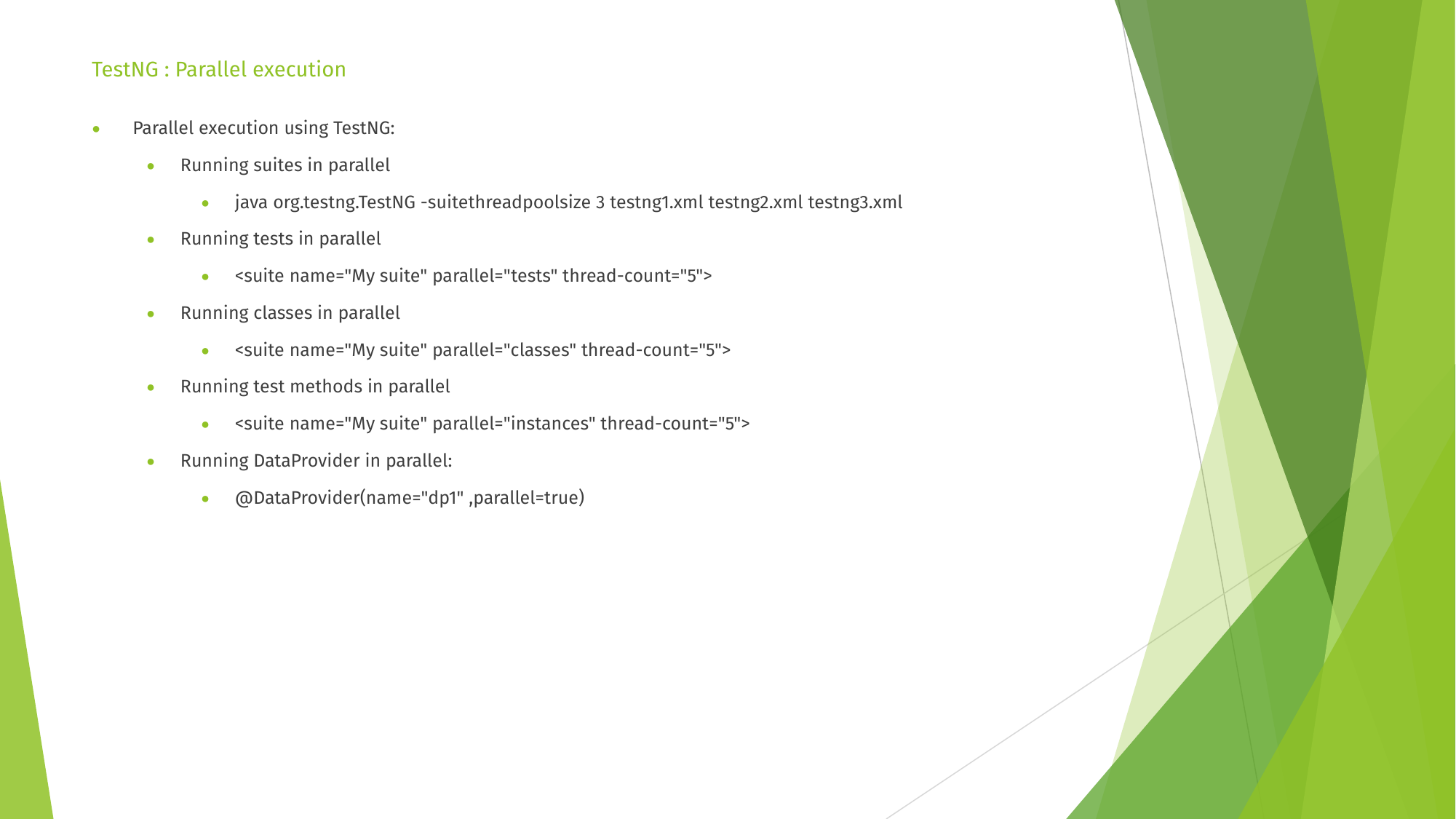

# TestNG : Parallel execution
Parallel execution using TestNG:
Running suites in parallel
java org.testng.TestNG -suitethreadpoolsize 3 testng1.xml testng2.xml testng3.xml
Running tests in parallel
<suite name="My suite" parallel="tests" thread-count="5">
Running classes in parallel
<suite name="My suite" parallel="classes" thread-count="5">
Running test methods in parallel
<suite name="My suite" parallel="instances" thread-count="5">
Running DataProvider in parallel:
@DataProvider(name="dp1" ,parallel=true)